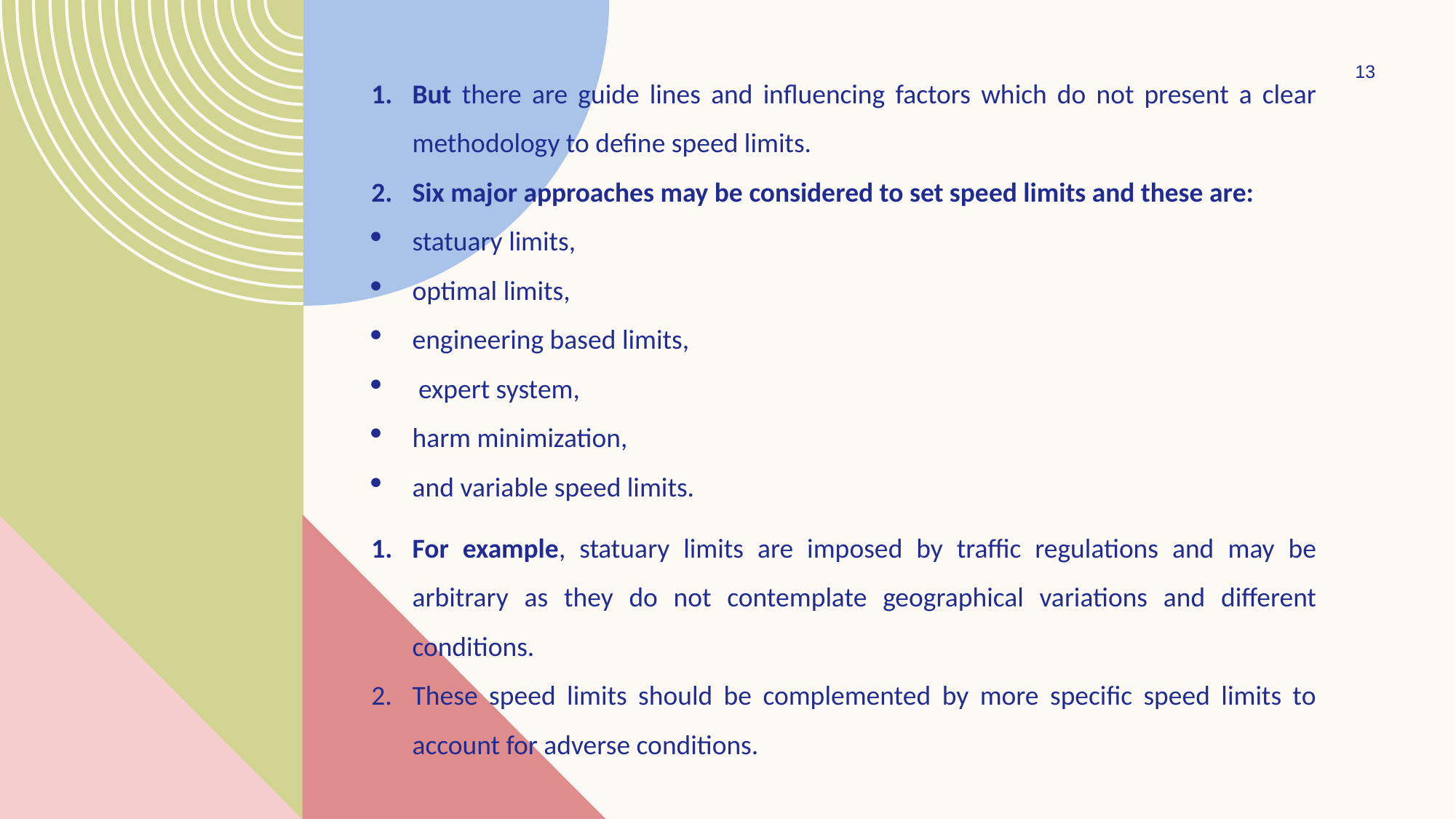

But there are guide lines and influencing factors which do not present a clear methodology to define speed limits.
Six major approaches may be considered to set speed limits and these are:
statuary limits,
optimal limits,
engineering based limits,
 expert system,
harm minimization,
and variable speed limits.
For example, statuary limits are imposed by traffic regulations and may be arbitrary as they do not contemplate geographical variations and different conditions.
These speed limits should be complemented by more specific speed limits to account for adverse conditions.

13